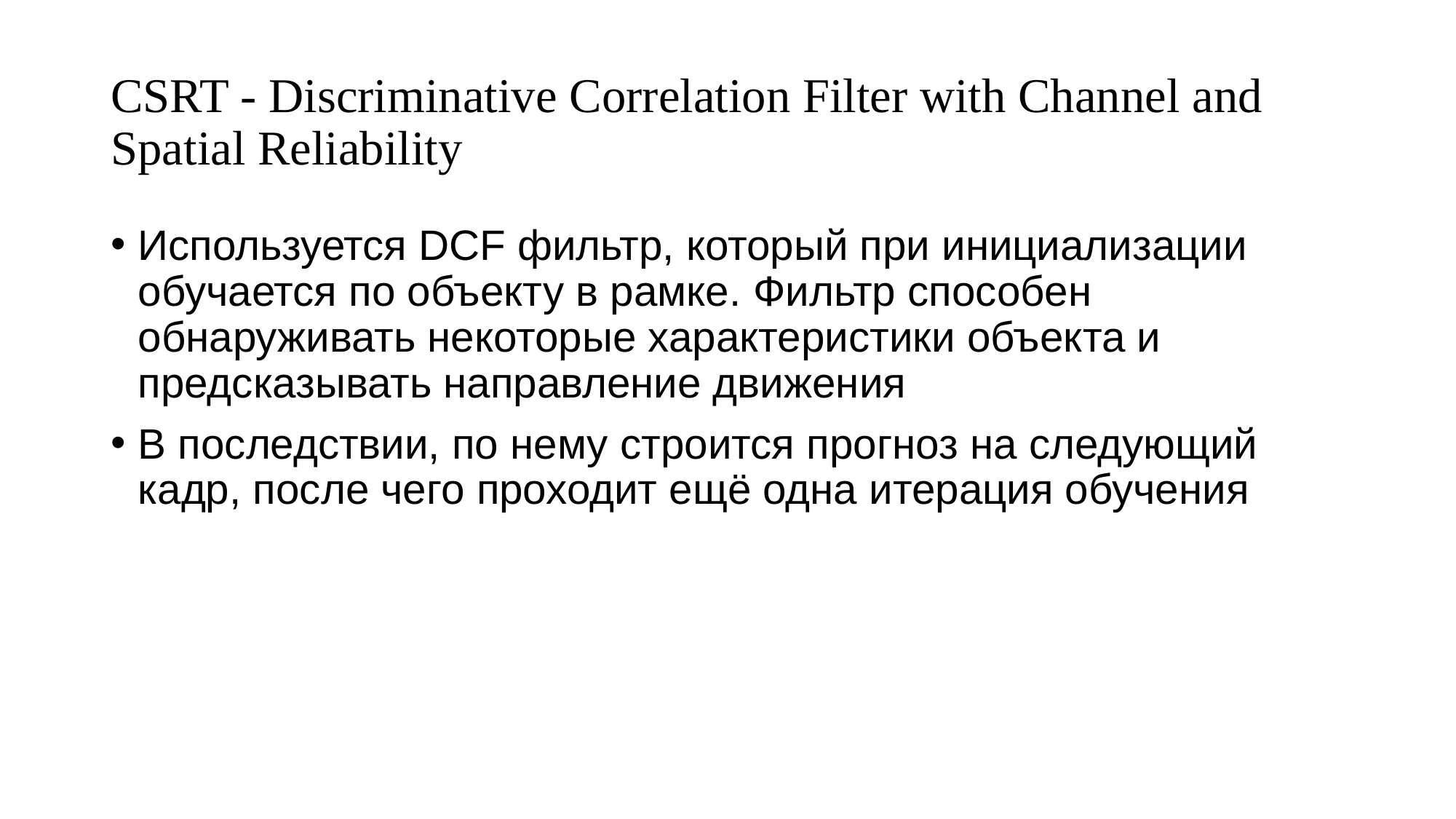

# CSRT - Discriminative Correlation Filter with Channel and Spatial Reliability
Используется DCF фильтр, который при инициализации обучается по объекту в рамке. Фильтр способен обнаруживать некоторые характеристики объекта и предсказывать направление движения
В последствии, по нему строится прогноз на следующий кадр, после чего проходит ещё одна итерация обучения